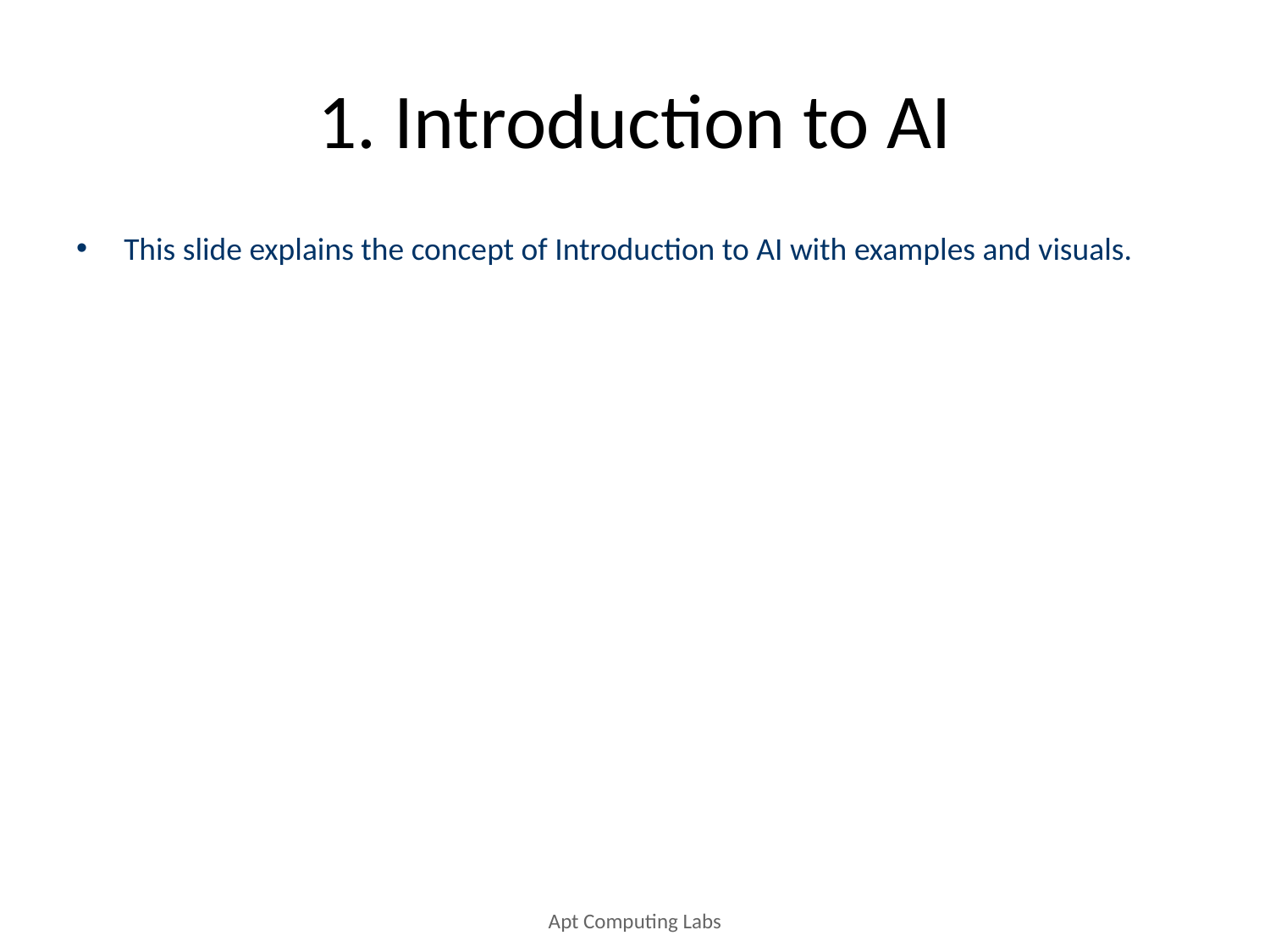

# 1. Introduction to AI
This slide explains the concept of Introduction to AI with examples and visuals.

Apt Computing Labs